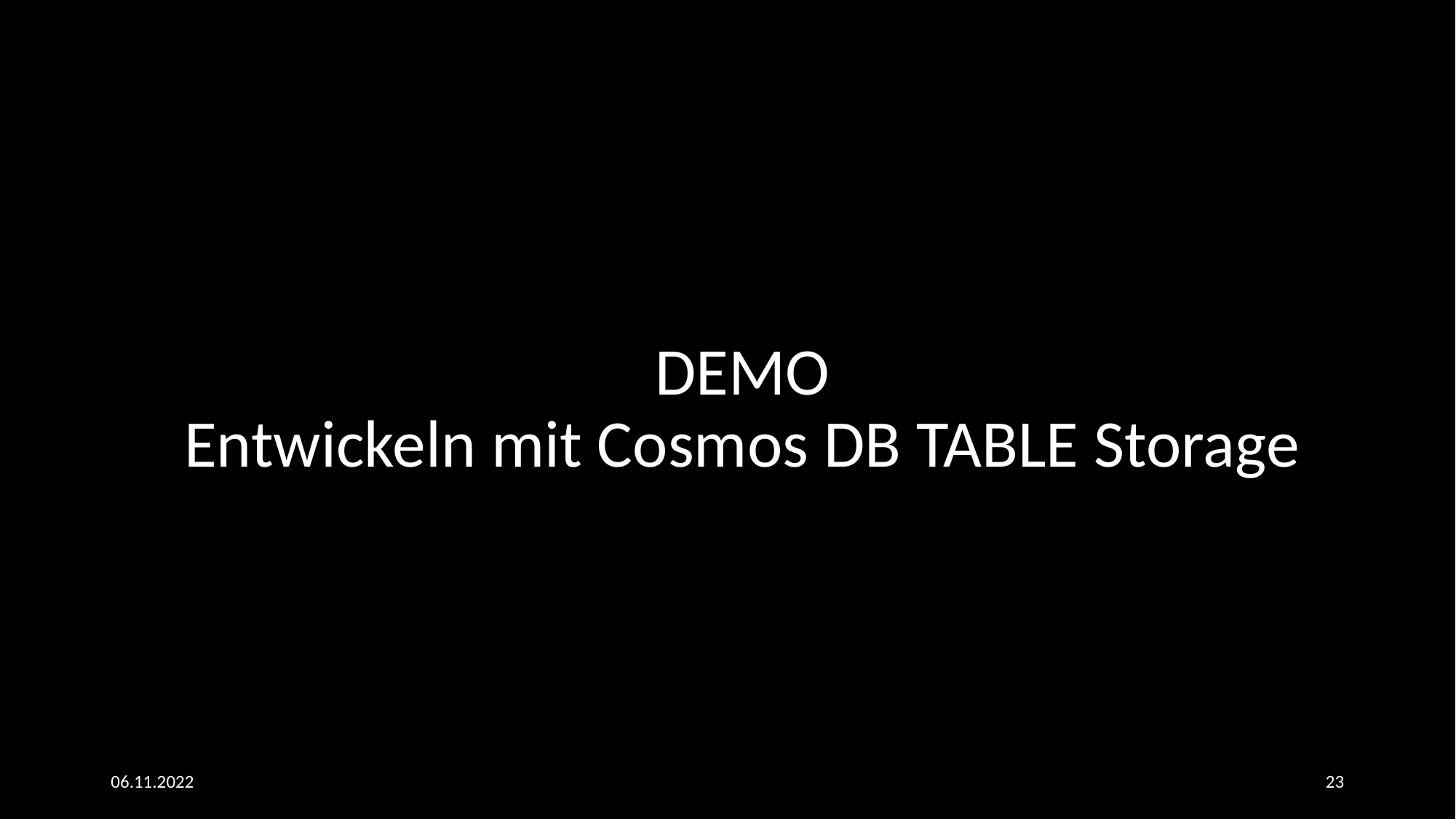

# DEMO Entwickeln mit Cosmos DB TABLE Storage
06.11.2022
23